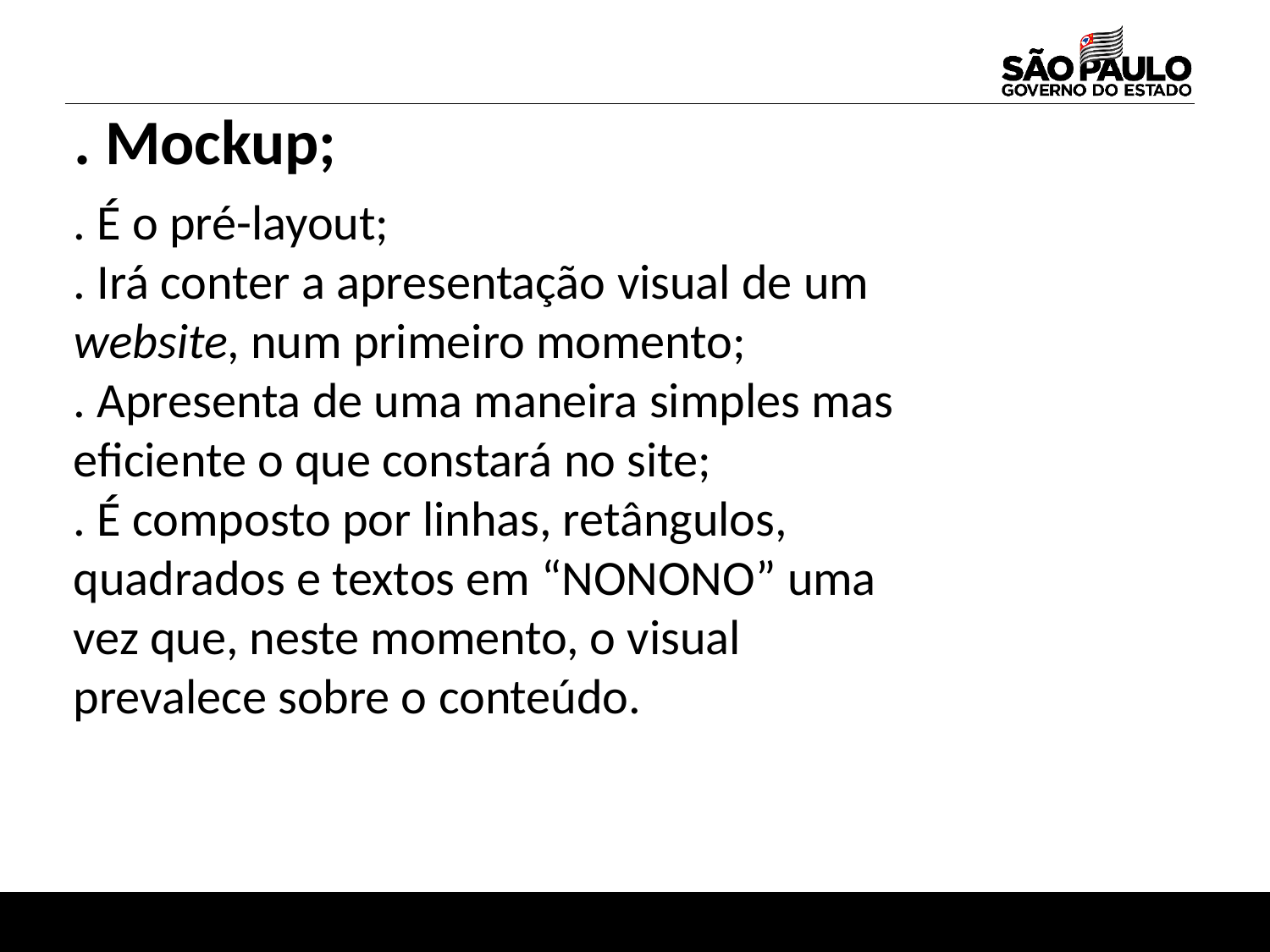

. Mockup;
. É o pré-layout;
. Irá conter a apresentação visual de um website, num primeiro momento;
. Apresenta de uma maneira simples mas eficiente o que constará no site;
. É composto por linhas, retângulos, quadrados e textos em “NONONO” uma vez que, neste momento, o visual prevalece sobre o conteúdo.